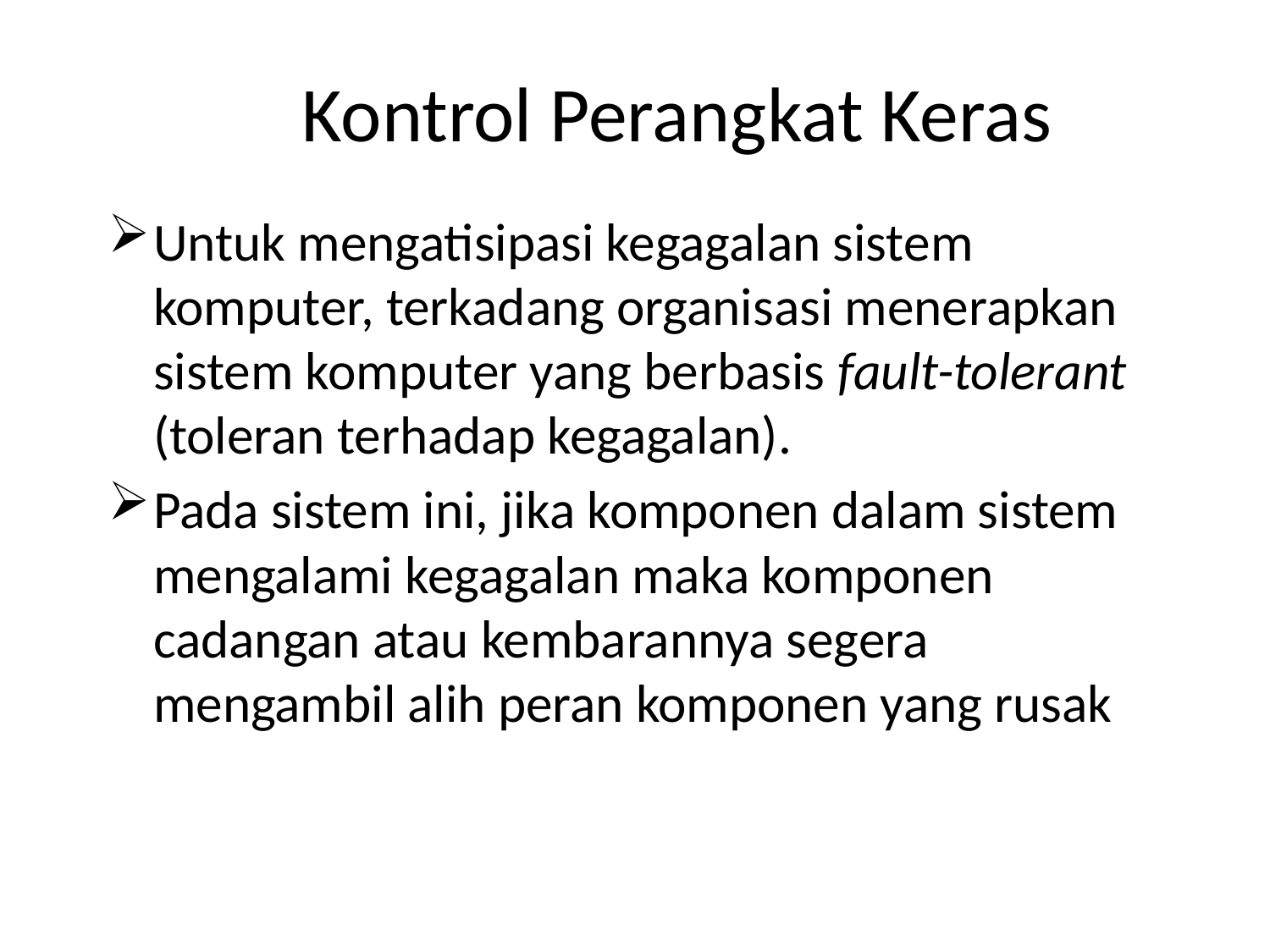

# Kontrol Perangkat Keras
Untuk mengatisipasi kegagalan sistem komputer, terkadang organisasi menerapkan sistem komputer yang berbasis fault-tolerant (toleran terhadap kegagalan).
Pada sistem ini, jika komponen dalam sistem mengalami kegagalan maka komponen cadangan atau kembarannya segera mengambil alih peran komponen yang rusak